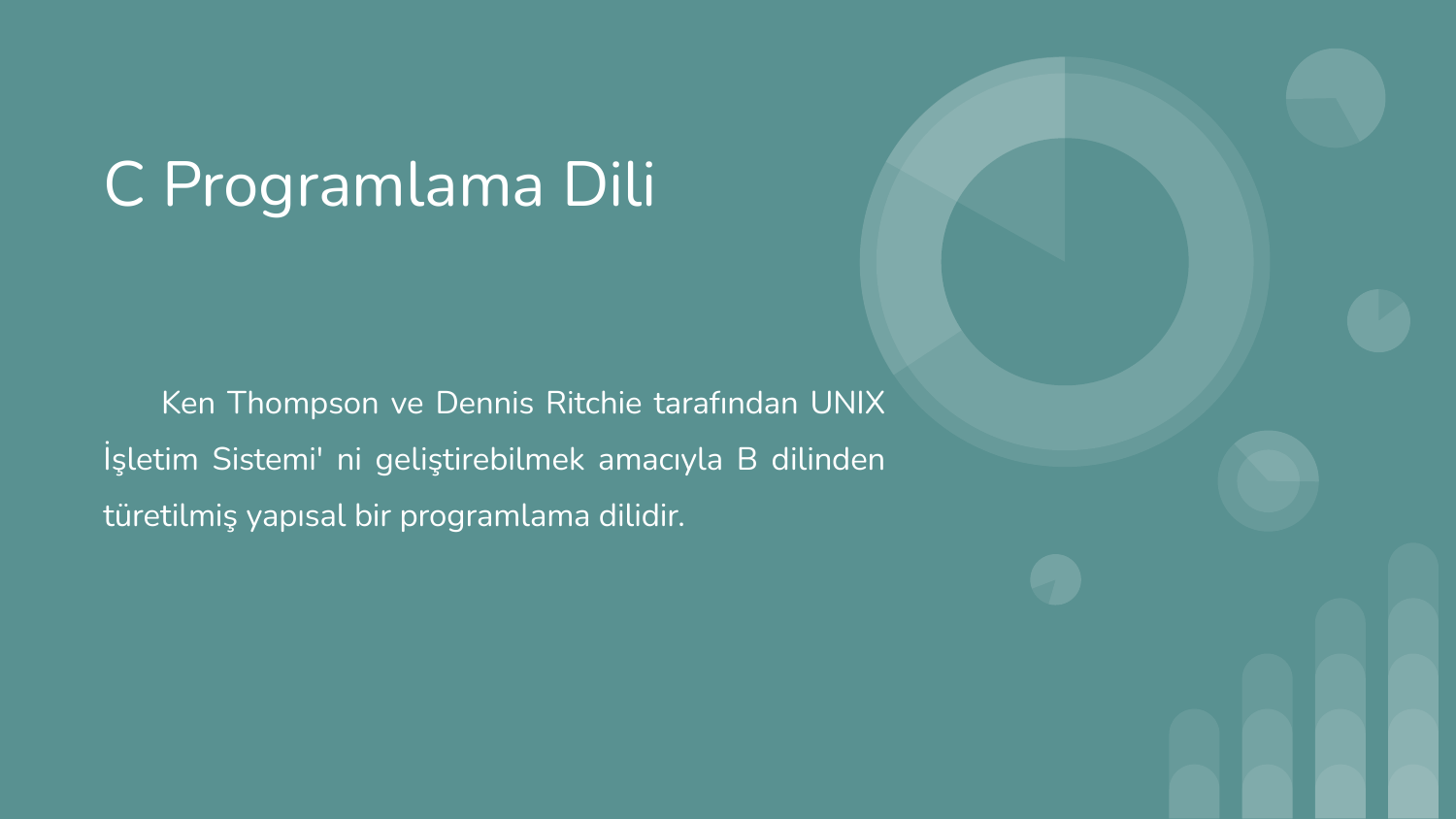

# C Programlama Dili
Ken Thompson ve Dennis Ritchie tarafından UNIX İşletim Sistemi' ni geliştirebilmek amacıyla B dilinden türetilmiş yapısal bir programlama dilidir.